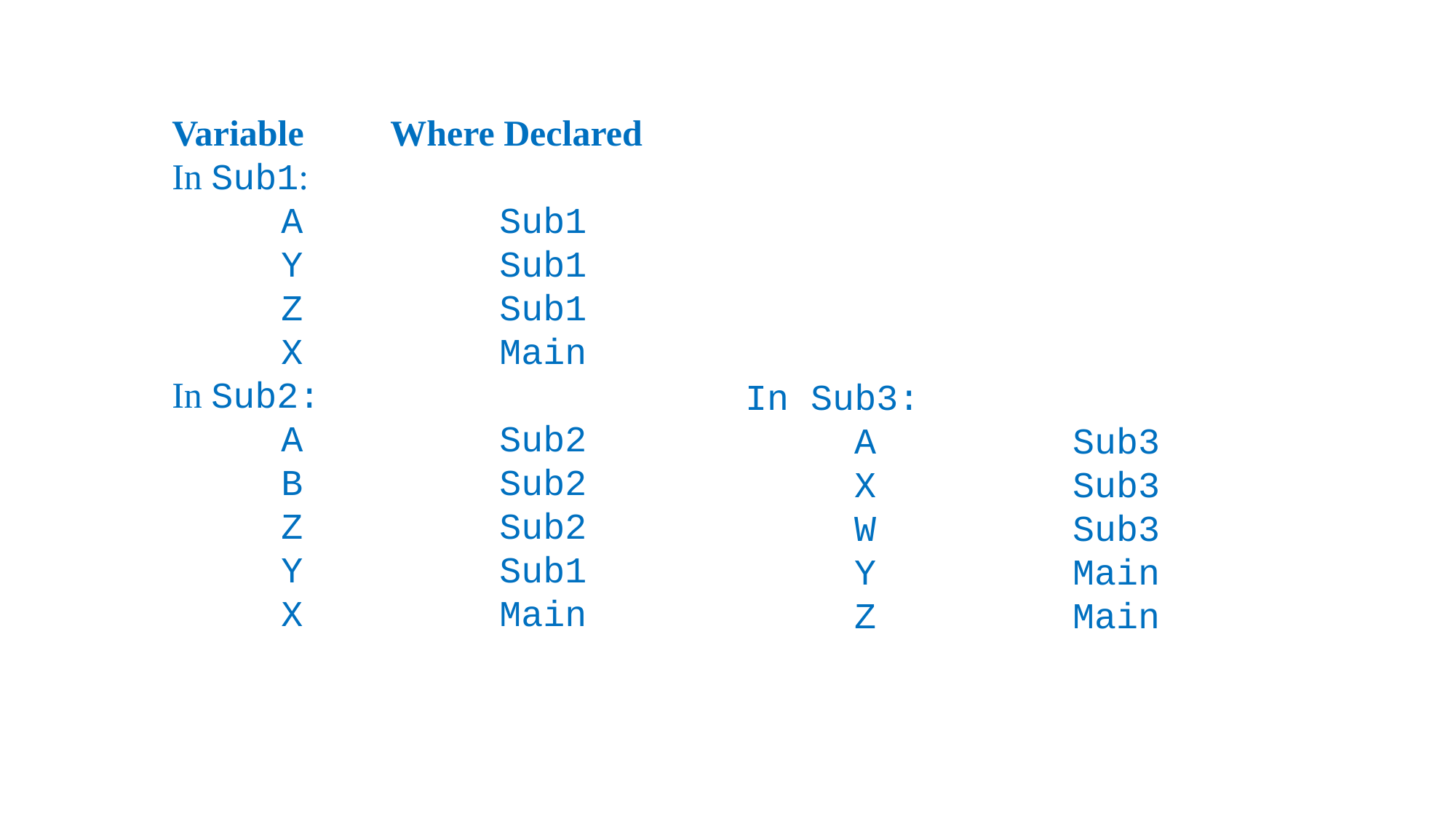

Variable 	Where Declared
In Sub1:
	A 		Sub1
	Y 		Sub1
	Z 		Sub1
	X 		Main
In Sub2:
	A 		Sub2
	B 		Sub2
	Z 		Sub2
	Y 		Sub1
	X 		Main
In Sub3:
	A 		Sub3
	X		Sub3
	W 		Sub3
	Y 		Main
	Z 		Main